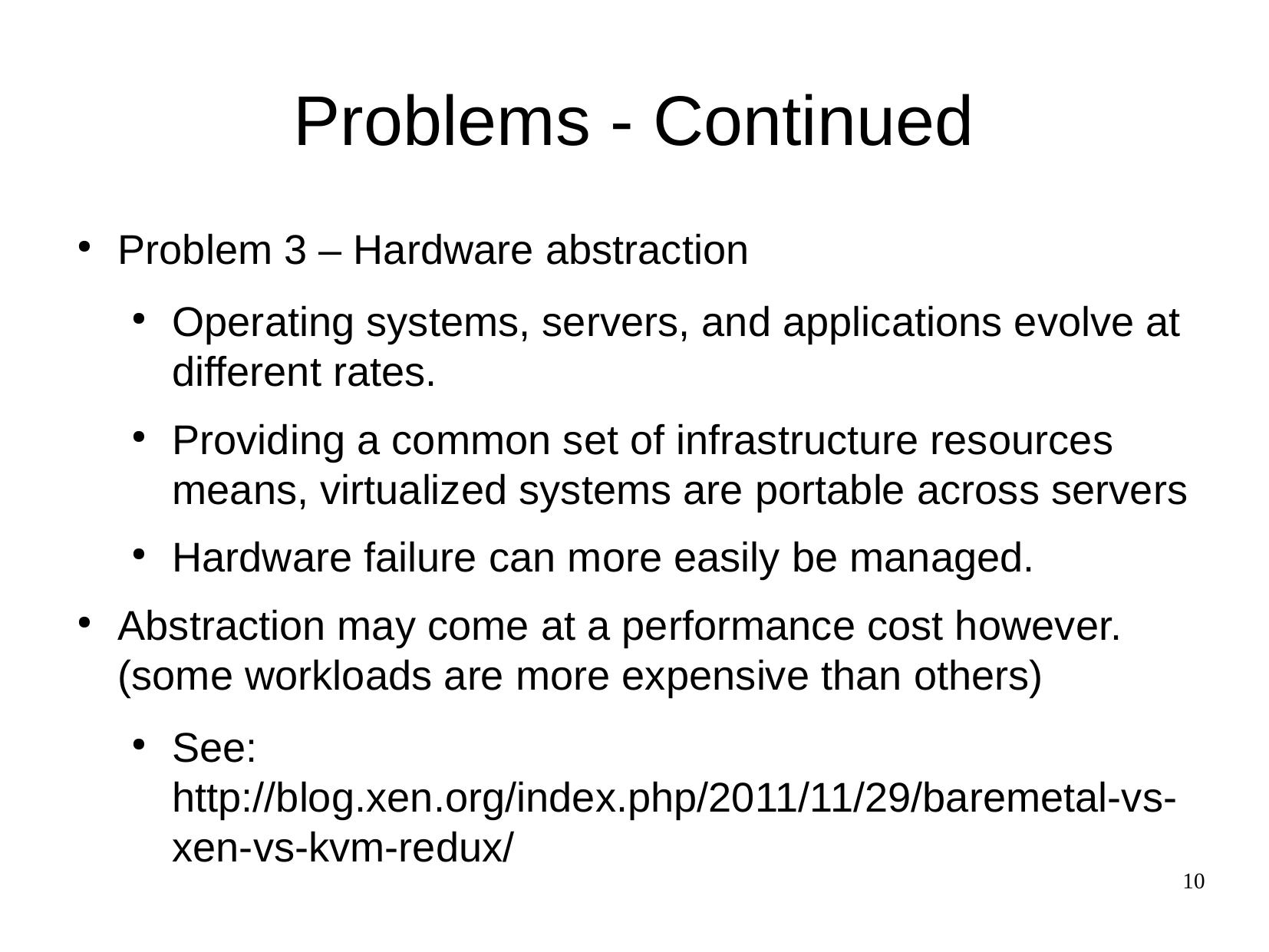

Problems - Continued
Problem 3 – Hardware abstraction
Operating systems, servers, and applications evolve at different rates.
Providing a common set of infrastructure resources means, virtualized systems are portable across servers
Hardware failure can more easily be managed.
Abstraction may come at a performance cost however. (some workloads are more expensive than others)
See:  http://blog.xen.org/index.php/2011/11/29/baremetal-vs-xen-vs-kvm-redux/
10